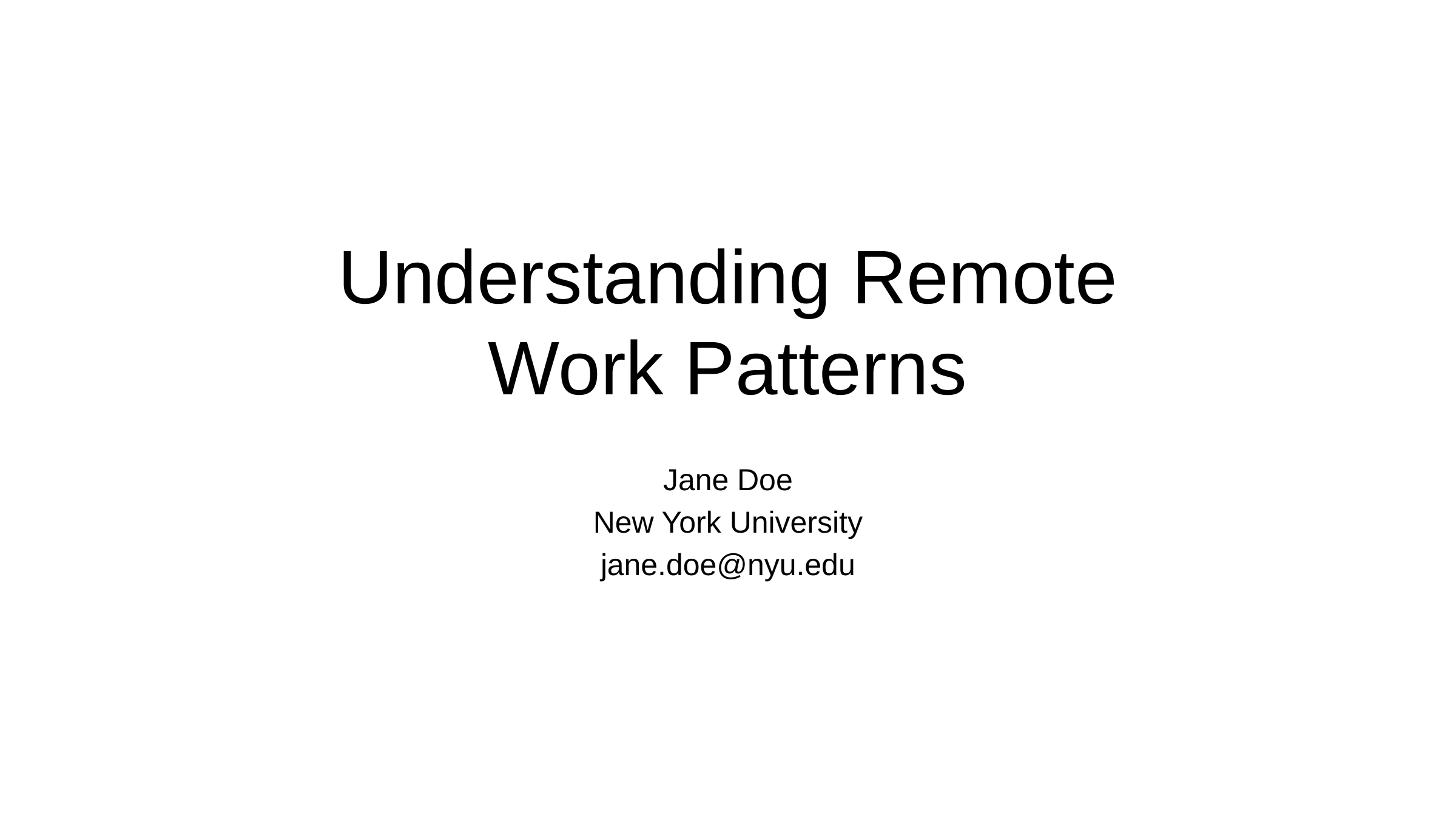

# Understanding Remote Work Patterns
Jane Doe
New York University
jane.doe@nyu.edu